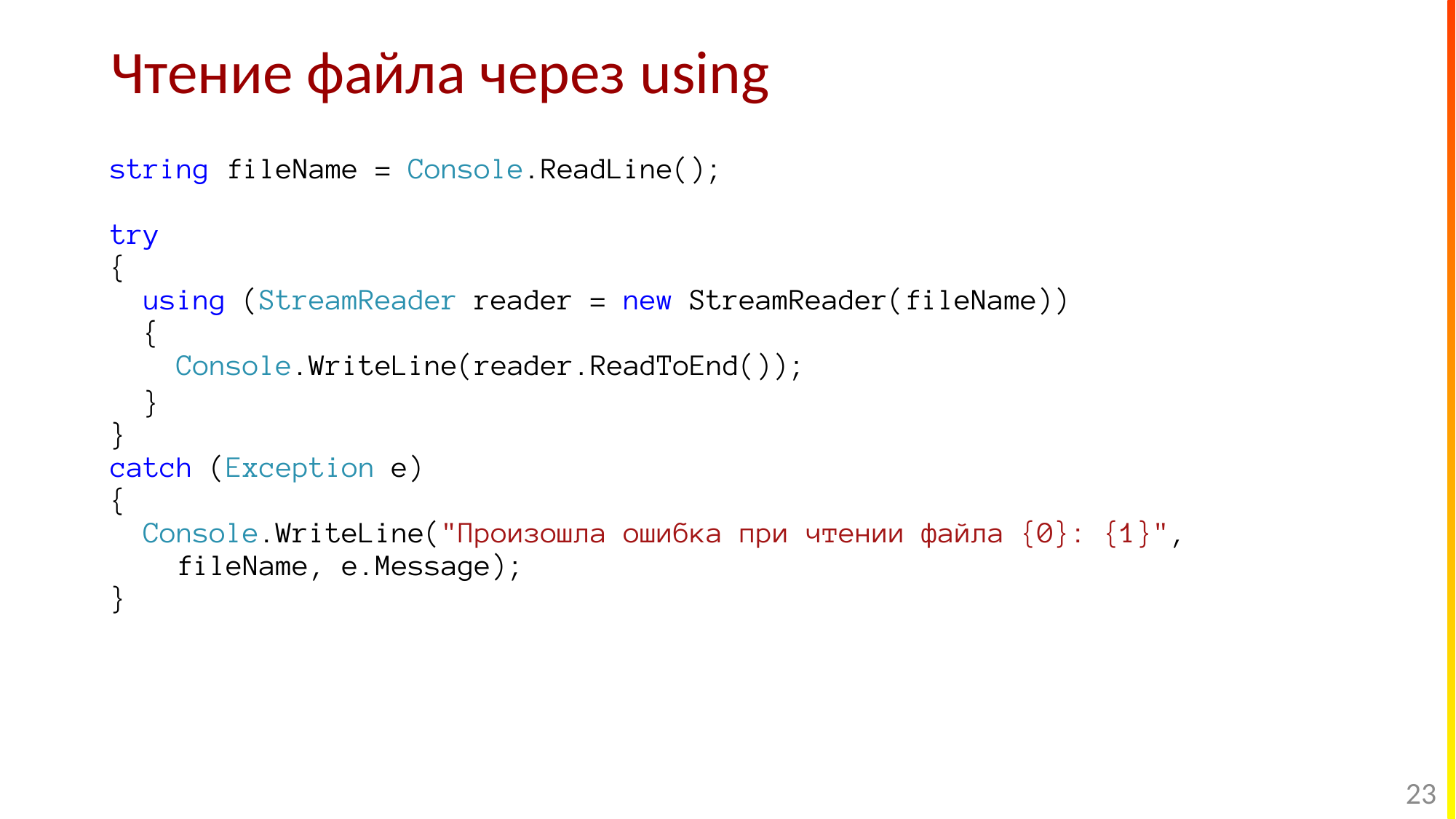

# Чтение файла через using
string fileName = Console.ReadLine();

try
{
  using (StreamReader reader = new StreamReader(fileName))
  {
    Console.WriteLine(reader.ReadToEnd());
  }
}
catch (Exception e)
{
  Console.WriteLine("Произошла ошибка при чтении файла {0}: {1}",
    fileName, e.Message);
}
23